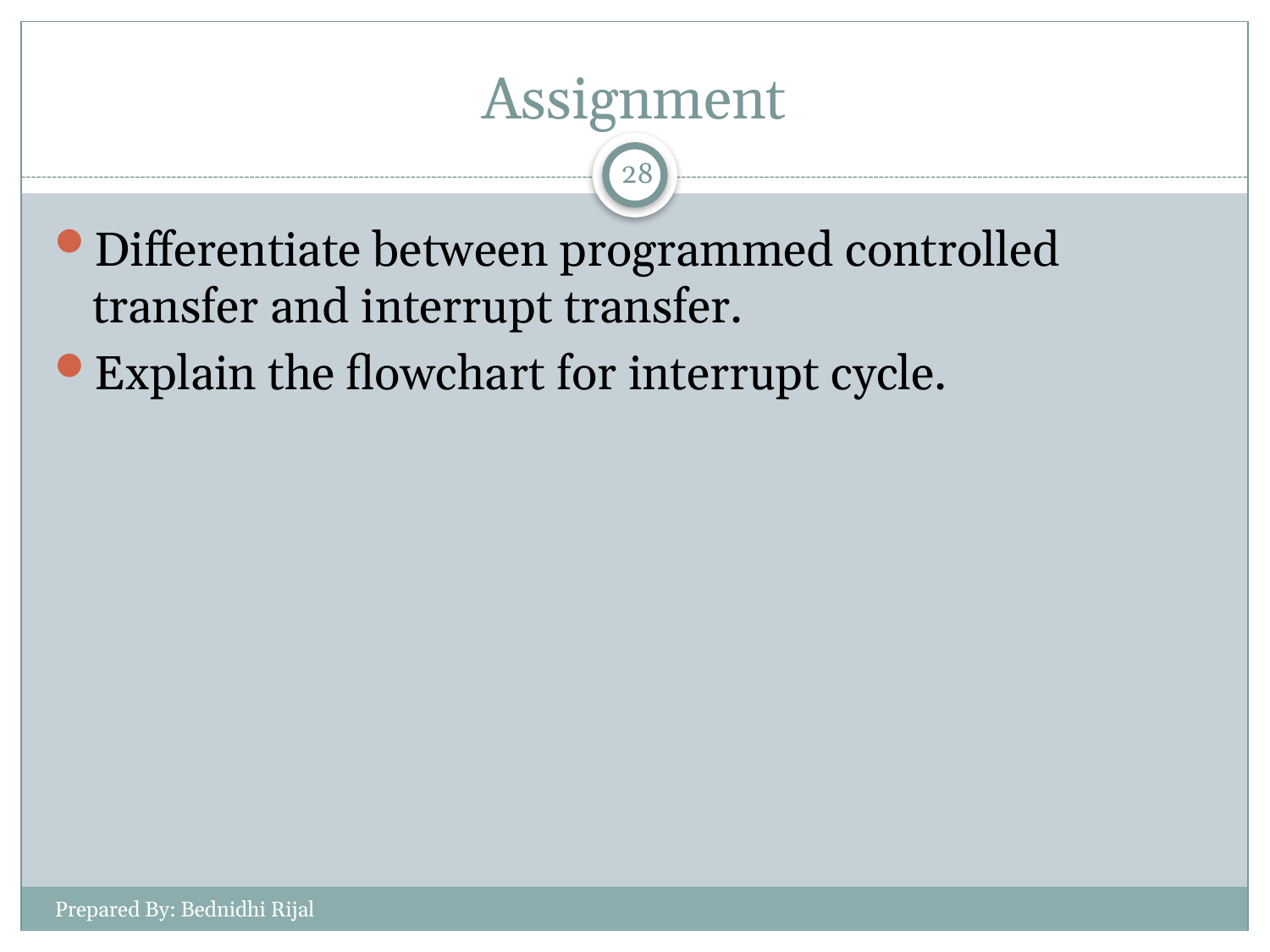

# Assignment
28
Differentiate between programmed controlled transfer and interrupt transfer.
Explain the flowchart for interrupt cycle.

Prepared By: Bednidhi Rijal